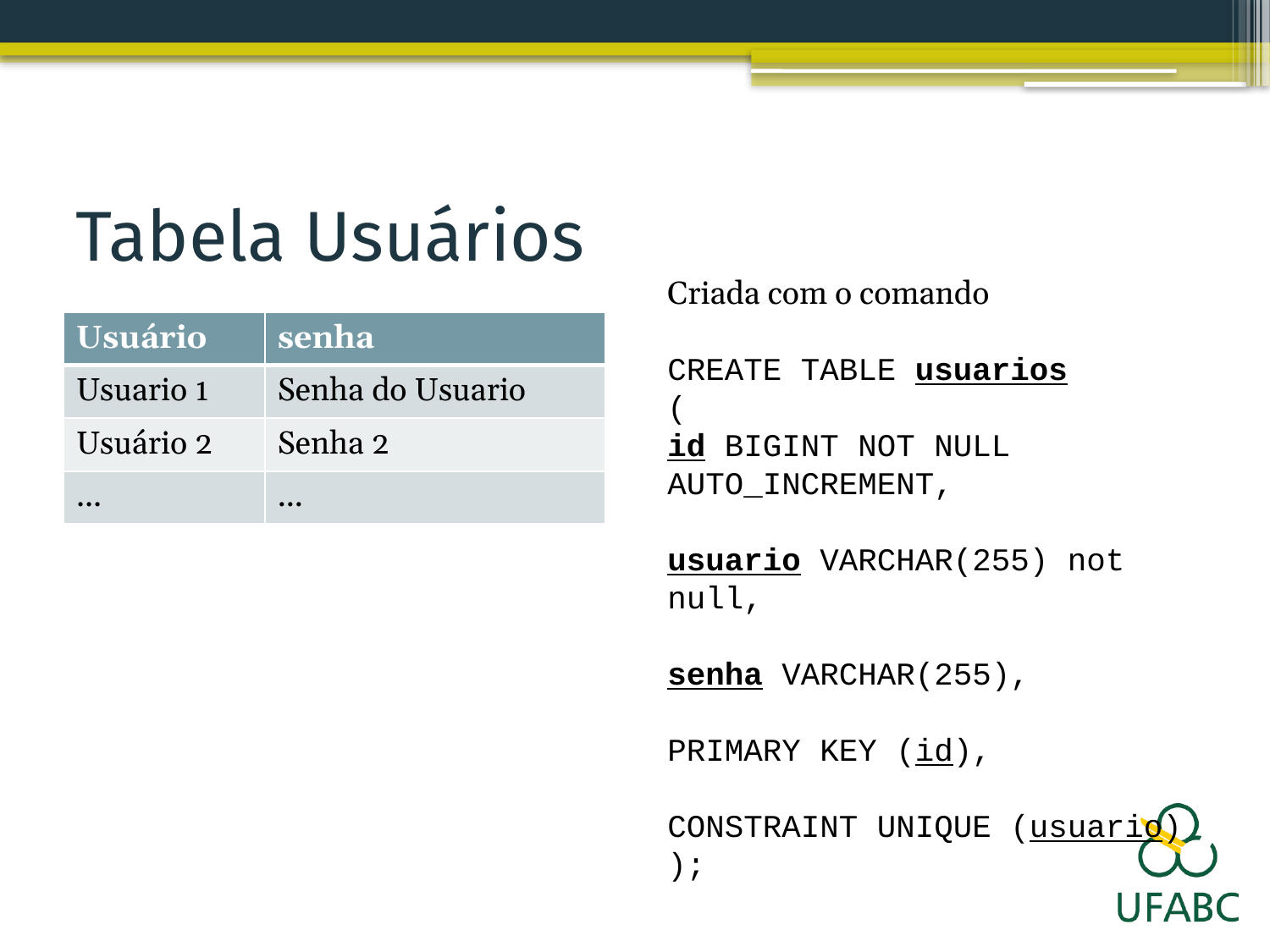

# Tabela Usuários
Criada com o comando

CREATE TABLE usuarios
(
id BIGINT NOT NULL AUTO_INCREMENT,

usuario VARCHAR(255) not null,

senha VARCHAR(255),

PRIMARY KEY (id),

CONSTRAINT UNIQUE (usuario)
);
| Usuário | senha |
| --- | --- |
| Usuario 1 | Senha do Usuario |
| Usuário 2 | Senha 2 |
| ... | ... |